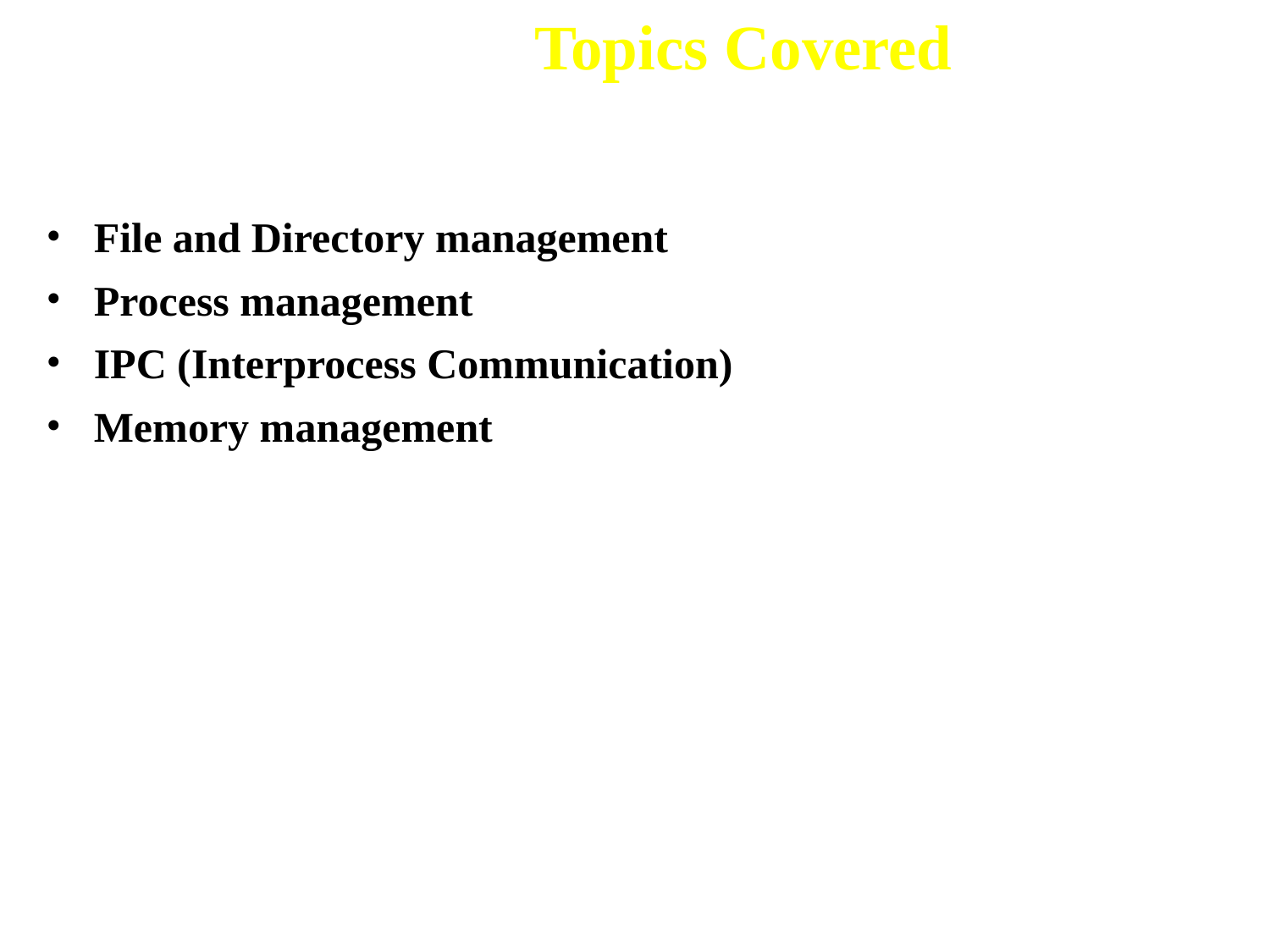

# Topics Covered

File and Directory management
Process management
IPC (Interprocess Communication)
Memory management